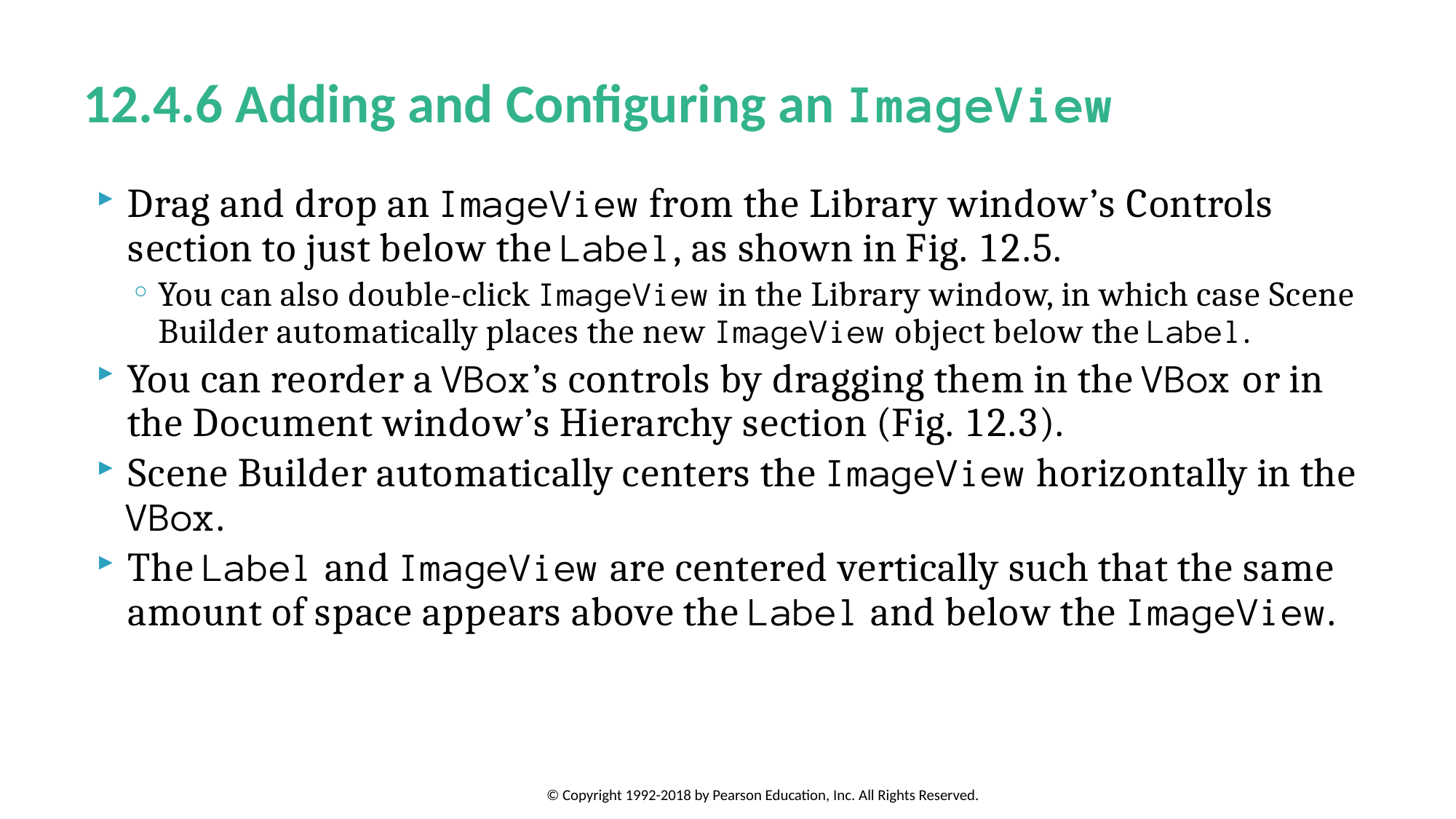

# 12.4.6 Adding and Configuring an ImageView
Drag and drop an ImageView from the Library window’s Controls section to just below the Label, as shown in Fig. 12.5.
You can also double-click ImageView in the Library window, in which case Scene Builder automatically places the new ImageView object below the Label.
You can reorder a VBox’s controls by dragging them in the VBox or in the Document window’s Hierarchy section (Fig. 12.3).
Scene Builder automatically centers the ImageView horizontally in the VBox.
The Label and ImageView are centered vertically such that the same amount of space appears above the Label and below the ImageView.
© Copyright 1992-2018 by Pearson Education, Inc. All Rights Reserved.